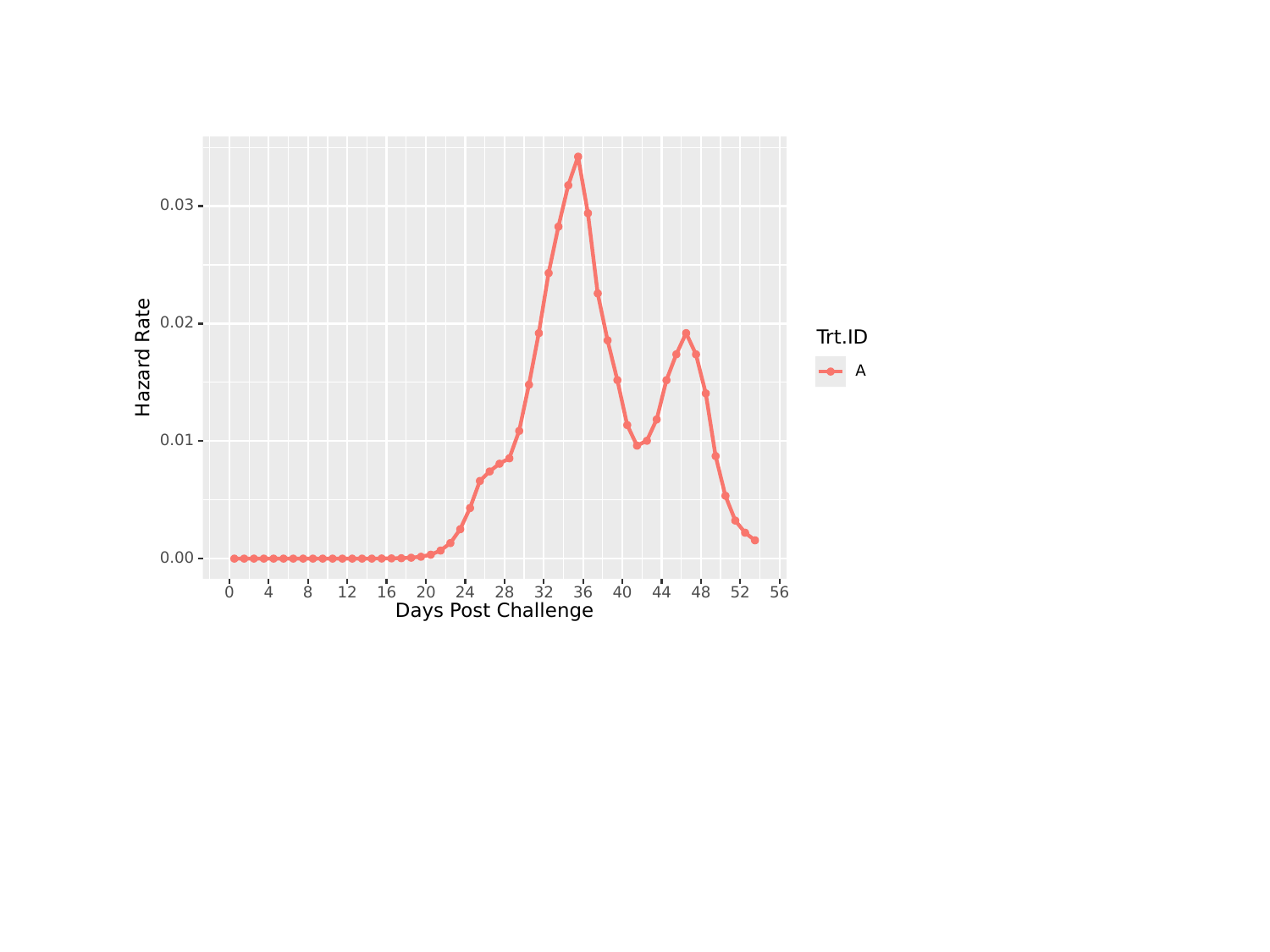

#

0.03

0.02

Trt.ID

Hazard Rate

A

0.01

0.00

0
8
16
20
28
32
36
40
48
52
56
12
24
4
44
Days Post Challenge